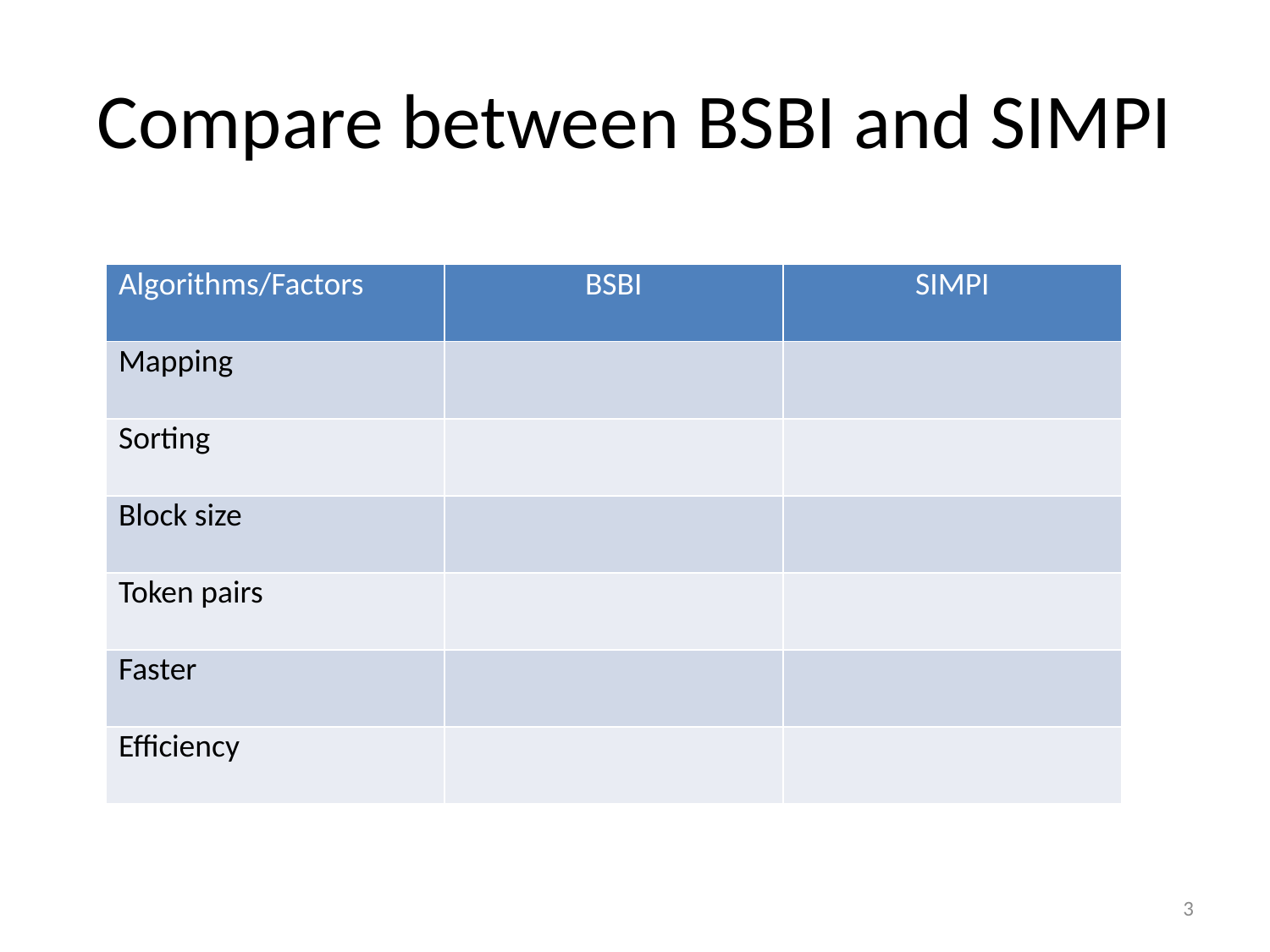

# Compare between BSBI and SIMPI
| Algorithms/Factors | BSBI | SIMPI |
| --- | --- | --- |
| Mapping |  |  |
| Sorting |  |  |
| Block size |  |  |
| Token pairs |  |  |
| Faster |  |  |
| Efficiency |  |  |
3